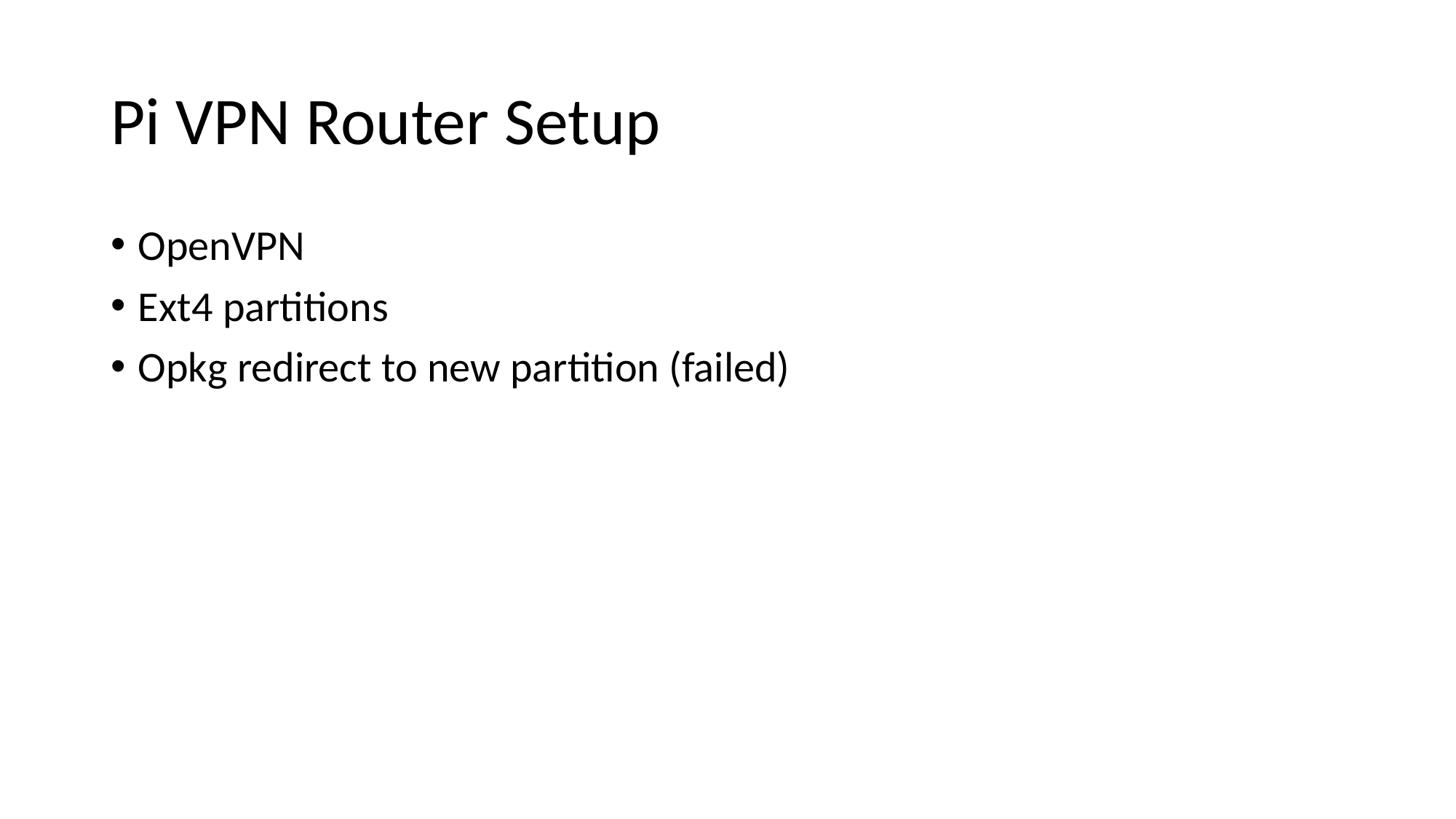

# Pi VPN Router Setup
OpenVPN
Ext4 partitions
Opkg redirect to new partition (failed)